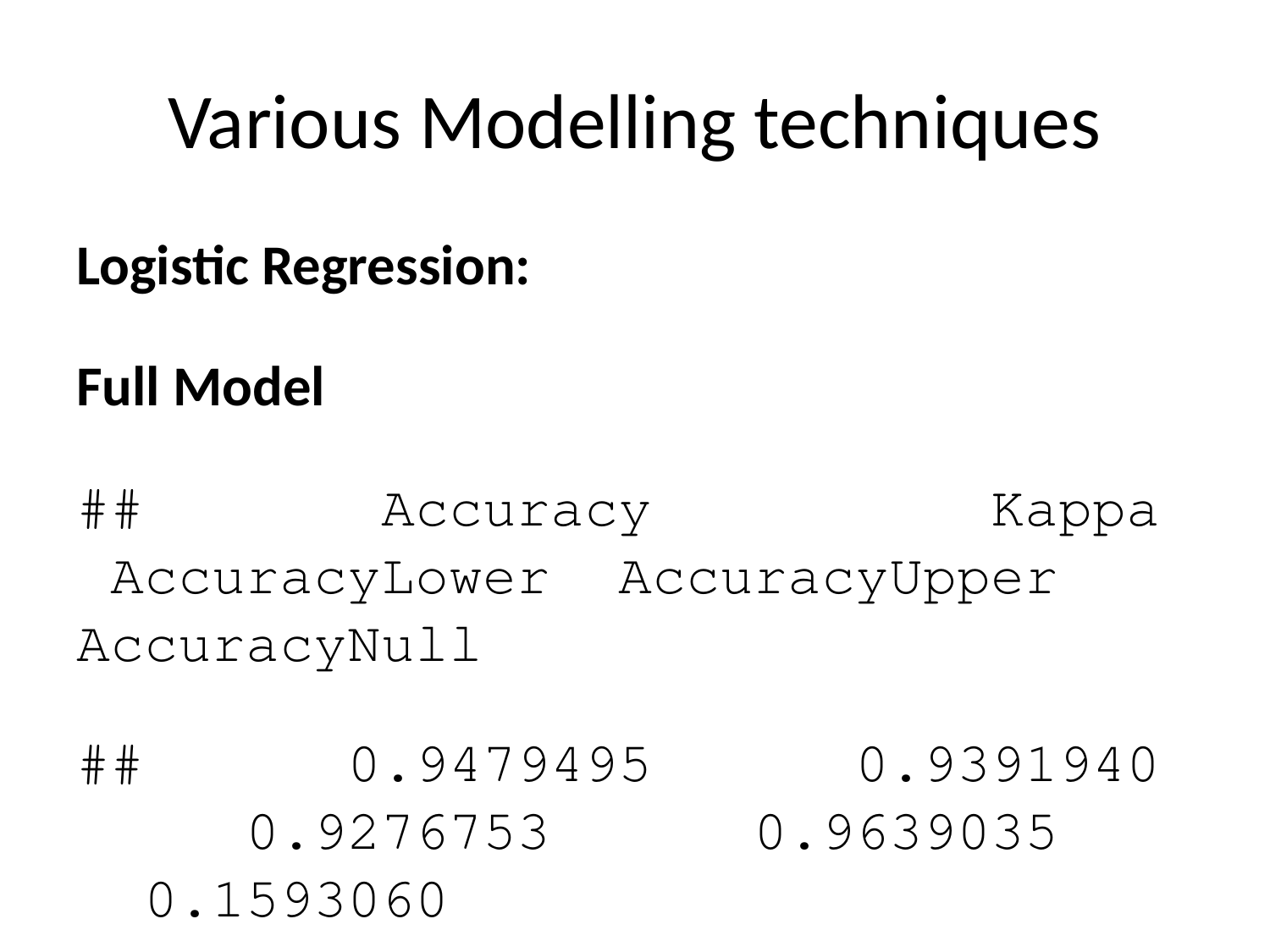

# Various Modelling techniques
Logistic Regression:
Full Model
##       Accuracy          Kappa  AccuracyLower  AccuracyUpper   AccuracyNull
##      0.9479495      0.9391940      0.9276753      0.9639035      0.1593060
## AccuracyPValue  McnemarPValue
##      0.0000000            NaN
##                            Sensitivity Specificity Pos Pred Value
## Class: Insufficient_Weight   1.0000000   0.9910555      0.9375000
## Class: Normal_Weight         0.9130435   0.9870849      0.9230769
## Class: Obesity_Type_I        0.9693878   0.9888060      0.9405941
## Class: Obesity_Type_II       0.9894737   0.9944341      0.9690722
## Class: Obesity_Type_III      1.0000000   1.0000000      1.0000000
## Class: Overweight_Level_I    0.8255814   0.9908759      0.9342105
## Class: Overweight_Level_II   0.9310345   0.9872029      0.9204545
##                            Neg Pred Value Precision    Recall        F1
## Class: Insufficient_Weight      1.0000000 0.9375000 1.0000000 0.9677419
## Class: Normal_Weight            0.9852670 0.9230769 0.9130435 0.9180328
## Class: Obesity_Type_I           0.9943715 0.9405941 0.9693878 0.9547739
## Class: Obesity_Type_II          0.9981378 0.9690722 0.9894737 0.9791667
## Class: Obesity_Type_III         1.0000000 1.0000000 1.0000000 1.0000000
## Class: Overweight_Level_I       0.9731183 0.9342105 0.8255814 0.8765432
## Class: Overweight_Level_II      0.9890110 0.9204545 0.9310345 0.9257143
##                            Prevalence Detection Rate Detection Prevalence
## Class: Insufficient_Weight  0.1182965      0.1182965            0.1261830
## Class: Normal_Weight        0.1451104      0.1324921            0.1435331
## Class: Obesity_Type_I       0.1545741      0.1498423            0.1593060
## Class: Obesity_Type_II      0.1498423      0.1482650            0.1529968
## Class: Obesity_Type_III     0.1593060      0.1593060            0.1593060
## Class: Overweight_Level_I   0.1356467      0.1119874            0.1198738
## Class: Overweight_Level_II  0.1372240      0.1277603            0.1388013
##                            Balanced Accuracy
## Class: Insufficient_Weight         0.9955277
## Class: Normal_Weight               0.9500642
## Class: Obesity_Type_I              0.9790969
## Class: Obesity_Type_II             0.9919539
## Class: Obesity_Type_III            1.0000000
## Class: Overweight_Level_I          0.9082287
## Class: Overweight_Level_II         0.9591187
Model with significant parameters
##       Accuracy          Kappa  AccuracyLower  AccuracyUpper   AccuracyNull
##      0.9511041      0.9428797      0.9313113      0.9665393      0.1593060
## AccuracyPValue  McnemarPValue
##      0.0000000            NaN
##                            Sensitivity Specificity Pos Pred Value
## Class: Insufficient_Weight   1.0000000   0.9928444      0.9493671
## Class: Normal_Weight         0.9021739   0.9926199      0.9540230
## Class: Obesity_Type_I        0.9693878   0.9869403      0.9313725
## Class: Obesity_Type_II       0.9894737   0.9944341      0.9690722
## Class: Obesity_Type_III      1.0000000   1.0000000      1.0000000
## Class: Overweight_Level_I    0.8720930   0.9872263      0.9146341
## Class: Overweight_Level_II   0.9195402   0.9890311      0.9302326
##                            Neg Pred Value Precision    Recall        F1
## Class: Insufficient_Weight      1.0000000 0.9493671 1.0000000 0.9740260
## Class: Normal_Weight            0.9835466 0.9540230 0.9021739 0.9273743
## Class: Obesity_Type_I           0.9943609 0.9313725 0.9693878 0.9500000
## Class: Obesity_Type_II          0.9981378 0.9690722 0.9894737 0.9791667
## Class: Obesity_Type_III         1.0000000 1.0000000 1.0000000 1.0000000
## Class: Overweight_Level_I       0.9800725 0.9146341 0.8720930 0.8928571
## Class: Overweight_Level_II      0.9872263 0.9302326 0.9195402 0.9248555
##                            Prevalence Detection Rate Detection Prevalence
## Class: Insufficient_Weight  0.1182965      0.1182965            0.1246057
## Class: Normal_Weight        0.1451104      0.1309148            0.1372240
## Class: Obesity_Type_I       0.1545741      0.1498423            0.1608833
## Class: Obesity_Type_II      0.1498423      0.1482650            0.1529968
## Class: Obesity_Type_III     0.1593060      0.1593060            0.1593060
## Class: Overweight_Level_I   0.1356467      0.1182965            0.1293375
## Class: Overweight_Level_II  0.1372240      0.1261830            0.1356467
##                            Balanced Accuracy
## Class: Insufficient_Weight         0.9964222
## Class: Normal_Weight               0.9473969
## Class: Obesity_Type_I              0.9781640
## Class: Obesity_Type_II             0.9919539
## Class: Obesity_Type_III            1.0000000
## Class: Overweight_Level_I          0.9296597
## Class: Overweight_Level_II         0.9542857
Model with significant parameters and bmi
##       Accuracy          Kappa  AccuracyLower  AccuracyUpper   AccuracyNull
##      0.9574132      0.9502520      0.9386410      0.9717506      0.1593060
## AccuracyPValue  McnemarPValue
##      0.0000000            NaN
##                            Sensitivity Specificity Pos Pred Value
## Class: Insufficient_Weight   1.0000000   0.9946333      0.9615385
## Class: Normal_Weight         0.9130435   0.9926199      0.9545455
## Class: Obesity_Type_I        0.9795918   0.9925373      0.9600000
## Class: Obesity_Type_II       0.9894737   0.9962894      0.9791667
## Class: Obesity_Type_III      1.0000000   1.0000000      1.0000000
## Class: Overweight_Level_I    0.8720930   0.9872263      0.9146341
## Class: Overweight_Level_II   0.9425287   0.9872029      0.9213483
##                            Neg Pred Value Precision    Recall        F1
## Class: Insufficient_Weight      1.0000000 0.9615385 1.0000000 0.9803922
## Class: Normal_Weight            0.9853480 0.9545455 0.9130435 0.9333333
## Class: Obesity_Type_I           0.9962547 0.9600000 0.9795918 0.9696970
## Class: Obesity_Type_II          0.9981413 0.9791667 0.9894737 0.9842932
## Class: Obesity_Type_III         1.0000000 1.0000000 1.0000000 1.0000000
## Class: Overweight_Level_I       0.9800725 0.9146341 0.8720930 0.8928571
## Class: Overweight_Level_II      0.9908257 0.9213483 0.9425287 0.9318182
##                            Prevalence Detection Rate Detection Prevalence
## Class: Insufficient_Weight  0.1182965      0.1182965            0.1230284
## Class: Normal_Weight        0.1451104      0.1324921            0.1388013
## Class: Obesity_Type_I       0.1545741      0.1514196            0.1577287
## Class: Obesity_Type_II      0.1498423      0.1482650            0.1514196
## Class: Obesity_Type_III     0.1593060      0.1593060            0.1593060
## Class: Overweight_Level_I   0.1356467      0.1182965            0.1293375
## Class: Overweight_Level_II  0.1372240      0.1293375            0.1403785
##                            Balanced Accuracy
## Class: Insufficient_Weight         0.9973166
## Class: Normal_Weight               0.9528317
## Class: Obesity_Type_I              0.9860646
## Class: Obesity_Type_II             0.9928816
## Class: Obesity_Type_III            1.0000000
## Class: Overweight_Level_I          0.9296597
## Class: Overweight_Level_II         0.9648658
K Nearest Neighbor
Full Model
##       Accuracy          Kappa  AccuracyLower  AccuracyUpper   AccuracyNull
##   8.359621e-01   8.085093e-01   8.047980e-01   8.639565e-01   1.593060e-01
## AccuracyPValue  McnemarPValue
##  7.579457e-310            NaN
##                            Sensitivity Specificity Pos Pred Value
## Class: Insufficient_Weight   0.9733333   0.9624329      0.7765957
## Class: Normal_Weight         0.4347826   0.9907749      0.8888889
## Class: Obesity_Type_I        0.9081633   0.9514925      0.7739130
## Class: Obesity_Type_II       0.9578947   0.9925788      0.9578947
## Class: Obesity_Type_III      0.9900990   0.9943715      0.9708738
## Class: Overweight_Level_I    0.8720930   0.9616788      0.7812500
## Class: Overweight_Level_II   0.7126437   0.9561243      0.7209302
##                            Neg Pred Value Precision    Recall        F1
## Class: Insufficient_Weight      0.9962963 0.7765957 0.9733333 0.8639053
## Class: Normal_Weight            0.9117148 0.8888889 0.4347826 0.5839416
## Class: Obesity_Type_I           0.9826590 0.7739130 0.9081633 0.8356808
## Class: Obesity_Type_II          0.9925788 0.9578947 0.9578947 0.9578947
## Class: Obesity_Type_III         0.9981168 0.9708738 0.9900990 0.9803922
## Class: Overweight_Level_I       0.9795539 0.7812500 0.8720930 0.8241758
## Class: Overweight_Level_II      0.9543796 0.7209302 0.7126437 0.7167630
##                            Prevalence Detection Rate Detection Prevalence
## Class: Insufficient_Weight  0.1182965     0.11514196           0.14826498
## Class: Normal_Weight        0.1451104     0.06309148           0.07097792
## Class: Obesity_Type_I       0.1545741     0.14037855           0.18138801
## Class: Obesity_Type_II      0.1498423     0.14353312           0.14984227
## Class: Obesity_Type_III     0.1593060     0.15772871           0.16246057
## Class: Overweight_Level_I   0.1356467     0.11829653           0.15141956
## Class: Overweight_Level_II  0.1372240     0.09779180           0.13564669
##                            Balanced Accuracy
## Class: Insufficient_Weight         0.9678831
## Class: Normal_Weight               0.7127788
## Class: Obesity_Type_I              0.9298279
## Class: Obesity_Type_II             0.9752368
## Class: Obesity_Type_III            0.9922352
## Class: Overweight_Level_I          0.9168859
## Class: Overweight_Level_II         0.8343840
Model with significant parameters
##       Accuracy          Kappa  AccuracyLower  AccuracyUpper   AccuracyNull
##   8.201893e-01   7.900339e-01   7.880385e-01   8.493228e-01   1.593060e-01
## AccuracyPValue  McnemarPValue
##  8.292349e-296            NaN
##                            Sensitivity Specificity Pos Pred Value
## Class: Insufficient_Weight   0.9333333   0.9660107      0.7865169
## Class: Normal_Weight         0.4456522   0.9870849      0.8541667
## Class: Obesity_Type_I        0.8775510   0.9421642      0.7350427
## Class: Obesity_Type_II       0.9473684   0.9851577      0.9183673
## Class: Obesity_Type_III      0.9801980   0.9943715      0.9705882
## Class: Overweight_Level_I    0.8953488   0.9580292      0.7700000
## Class: Overweight_Level_II   0.6551724   0.9579525      0.7125000
##                            Neg Pred Value Precision    Recall        F1
## Class: Insufficient_Weight      0.9908257 0.7865169 0.9333333 0.8536585
## Class: Normal_Weight            0.9129693 0.8541667 0.4456522 0.5857143
## Class: Obesity_Type_I           0.9767892 0.7350427 0.8775510 0.8000000
## Class: Obesity_Type_II          0.9906716 0.9183673 0.9473684 0.9326425
## Class: Obesity_Type_III         0.9962406 0.9705882 0.9801980 0.9753695
## Class: Overweight_Level_I       0.9831461 0.7700000 0.8953488 0.8279570
## Class: Overweight_Level_II      0.9458484 0.7125000 0.6551724 0.6826347
##                            Prevalence Detection Rate Detection Prevalence
## Class: Insufficient_Weight  0.1182965     0.11041009           0.14037855
## Class: Normal_Weight        0.1451104     0.06466877           0.07570978
## Class: Obesity_Type_I       0.1545741     0.13564669           0.18454259
## Class: Obesity_Type_II      0.1498423     0.14195584           0.15457413
## Class: Obesity_Type_III     0.1593060     0.15615142           0.16088328
## Class: Overweight_Level_I   0.1356467     0.12145110           0.15772871
## Class: Overweight_Level_II  0.1372240     0.08990536           0.12618297
##                            Balanced Accuracy
## Class: Insufficient_Weight         0.9496720
## Class: Normal_Weight               0.7163685
## Class: Obesity_Type_I              0.9098576
## Class: Obesity_Type_II             0.9662631
## Class: Obesity_Type_III            0.9872848
## Class: Overweight_Level_I          0.9266890
## Class: Overweight_Level_II         0.8065624
Model with significant parameters and bmi
##       Accuracy          Kappa  AccuracyLower  AccuracyUpper   AccuracyNull
##   8.170347e-01   7.863422e-01   7.846970e-01   8.463855e-01   1.593060e-01
## AccuracyPValue  McnemarPValue
##  4.676353e-293            NaN
##                            Sensitivity Specificity Pos Pred Value
## Class: Insufficient_Weight   0.9200000   0.9660107      0.7840909
## Class: Normal_Weight         0.4456522   0.9833948      0.8200000
## Class: Obesity_Type_I        0.8775510   0.9440299      0.7413793
## Class: Obesity_Type_II       0.9473684   0.9851577      0.9183673
## Class: Obesity_Type_III      0.9801980   0.9943715      0.9705882
## Class: Overweight_Level_I    0.8720930   0.9580292      0.7653061
## Class: Overweight_Level_II   0.6666667   0.9561243      0.7073171
##                            Neg Pred Value Precision    Recall        F1
## Class: Insufficient_Weight      0.9890110 0.7840909 0.9200000 0.8466258
## Class: Normal_Weight            0.9126712 0.8200000 0.4456522 0.5774648
## Class: Obesity_Type_I           0.9768340 0.7413793 0.8775510 0.8037383
## Class: Obesity_Type_II          0.9906716 0.9183673 0.9473684 0.9326425
## Class: Obesity_Type_III         0.9962406 0.9705882 0.9801980 0.9753695
## Class: Overweight_Level_I       0.9794776 0.7653061 0.8720930 0.8152174
## Class: Overweight_Level_II      0.9474638 0.7073171 0.6666667 0.6863905
##                            Prevalence Detection Rate Detection Prevalence
## Class: Insufficient_Weight  0.1182965     0.10883281           0.13880126
## Class: Normal_Weight        0.1451104     0.06466877           0.07886435
## Class: Obesity_Type_I       0.1545741     0.13564669           0.18296530
## Class: Obesity_Type_II      0.1498423     0.14195584           0.15457413
## Class: Obesity_Type_III     0.1593060     0.15615142           0.16088328
## Class: Overweight_Level_I   0.1356467     0.11829653           0.15457413
## Class: Overweight_Level_II  0.1372240     0.09148265           0.12933754
##                            Balanced Accuracy
## Class: Insufficient_Weight         0.9430054
## Class: Normal_Weight               0.7145235
## Class: Obesity_Type_I              0.9107904
## Class: Obesity_Type_II             0.9662631
## Class: Obesity_Type_III            0.9872848
## Class: Overweight_Level_I          0.9150611
## Class: Overweight_Level_II         0.8113955
Random Forest
Full Model
##       Accuracy          Kappa  AccuracyLower  AccuracyUpper   AccuracyNull
##      0.9574132      0.9502602      0.9386410      0.9717506      0.1593060
## AccuracyPValue  McnemarPValue
##      0.0000000            NaN
##                            Sensitivity Specificity Pos Pred Value
## Class: Insufficient_Weight   1.0000000   0.9892665      0.9259259
## Class: Normal_Weight         0.8913043   0.9870849      0.9213483
## Class: Obesity_Type_I        0.9693878   0.9925373      0.9595960
## Class: Obesity_Type_II       0.9789474   0.9981447      0.9893617
## Class: Obesity_Type_III      1.0000000   1.0000000      1.0000000
## Class: Overweight_Level_I    0.8953488   0.9927007      0.9506173
## Class: Overweight_Level_II   0.9655172   0.9908592      0.9438202
##                            Neg Pred Value Precision    Recall        F1
## Class: Insufficient_Weight      1.0000000 0.9259259 1.0000000 0.9615385
## Class: Normal_Weight            0.9816514 0.9213483 0.8913043 0.9060773
## Class: Obesity_Type_I           0.9943925 0.9595960 0.9693878 0.9644670
## Class: Obesity_Type_II          0.9962963 0.9893617 0.9789474 0.9841270
## Class: Obesity_Type_III         1.0000000 1.0000000 1.0000000 1.0000000
## Class: Overweight_Level_I       0.9837251 0.9506173 0.8953488 0.9221557
## Class: Overweight_Level_II      0.9944954 0.9438202 0.9655172 0.9545455
##                            Prevalence Detection Rate Detection Prevalence
## Class: Insufficient_Weight  0.1182965      0.1182965            0.1277603
## Class: Normal_Weight        0.1451104      0.1293375            0.1403785
## Class: Obesity_Type_I       0.1545741      0.1498423            0.1561514
## Class: Obesity_Type_II      0.1498423      0.1466877            0.1482650
## Class: Obesity_Type_III     0.1593060      0.1593060            0.1593060
## Class: Overweight_Level_I   0.1356467      0.1214511            0.1277603
## Class: Overweight_Level_II  0.1372240      0.1324921            0.1403785
##                            Balanced Accuracy
## Class: Insufficient_Weight         0.9946333
## Class: Normal_Weight               0.9391946
## Class: Obesity_Type_I              0.9809625
## Class: Obesity_Type_II             0.9885460
## Class: Obesity_Type_III            1.0000000
## Class: Overweight_Level_I          0.9440248
## Class: Overweight_Level_II         0.9781882
Model with Significant parameters
##       Accuracy          Kappa  AccuracyLower  AccuracyUpper   AccuracyNull
##      0.9542587      0.9465641      0.9349660      0.9691556      0.1593060
## AccuracyPValue  McnemarPValue
##      0.0000000            NaN
##                            Sensitivity Specificity Pos Pred Value
## Class: Insufficient_Weight   0.9733333   0.9874776      0.9125000
## Class: Normal_Weight         0.9130435   0.9889299      0.9333333
## Class: Obesity_Type_I        0.9897959   0.9869403      0.9326923
## Class: Obesity_Type_II       0.9789474   0.9981447      0.9893617
## Class: Obesity_Type_III      1.0000000   1.0000000      1.0000000
## Class: Overweight_Level_I    0.8837209   0.9963504      0.9743590
## Class: Overweight_Level_II   0.9310345   0.9890311      0.9310345
##                            Neg Pred Value Precision    Recall        F1
## Class: Insufficient_Weight      0.9963899 0.9125000 0.9733333 0.9419355
## Class: Normal_Weight            0.9852941 0.9333333 0.9130435 0.9230769
## Class: Obesity_Type_I           0.9981132 0.9326923 0.9897959 0.9603960
## Class: Obesity_Type_II          0.9962963 0.9893617 0.9789474 0.9841270
## Class: Obesity_Type_III         1.0000000 1.0000000 1.0000000 1.0000000
## Class: Overweight_Level_I       0.9820144 0.9743590 0.8837209 0.9268293
## Class: Overweight_Level_II      0.9890311 0.9310345 0.9310345 0.9310345
##                            Prevalence Detection Rate Detection Prevalence
## Class: Insufficient_Weight  0.1182965      0.1151420            0.1261830
## Class: Normal_Weight        0.1451104      0.1324921            0.1419558
## Class: Obesity_Type_I       0.1545741      0.1529968            0.1640379
## Class: Obesity_Type_II      0.1498423      0.1466877            0.1482650
## Class: Obesity_Type_III     0.1593060      0.1593060            0.1593060
## Class: Overweight_Level_I   0.1356467      0.1198738            0.1230284
## Class: Overweight_Level_II  0.1372240      0.1277603            0.1372240
##                            Balanced Accuracy
## Class: Insufficient_Weight         0.9804055
## Class: Normal_Weight               0.9509867
## Class: Obesity_Type_I              0.9883681
## Class: Obesity_Type_II             0.9885460
## Class: Obesity_Type_III            1.0000000
## Class: Overweight_Level_I          0.9400356
## Class: Overweight_Level_II         0.9600328
Model with Significant parameters and bmi
##       Accuracy          Kappa  AccuracyLower  AccuracyUpper   AccuracyNull
##      0.9700315      0.9649810      0.9535950      0.9818626      0.1593060
## AccuracyPValue  McnemarPValue
##      0.0000000            NaN
##                            Sensitivity Specificity Pos Pred Value
## Class: Insufficient_Weight   0.9733333   1.0000000      1.0000000
## Class: Normal_Weight         1.0000000   0.9944649      0.9684211
## Class: Obesity_Type_I        0.9795918   0.9906716      0.9504950
## Class: Obesity_Type_II       0.9684211   0.9962894      0.9787234
## Class: Obesity_Type_III      1.0000000   0.9981238      0.9901961
## Class: Overweight_Level_I    0.8953488   1.0000000      1.0000000
## Class: Overweight_Level_II   0.9655172   0.9853748      0.9130435
##                            Neg Pred Value Precision    Recall        F1
## Class: Insufficient_Weight      0.9964349 1.0000000 0.9733333 0.9864865
## Class: Normal_Weight            1.0000000 0.9684211 1.0000000 0.9839572
## Class: Obesity_Type_I           0.9962477 0.9504950 0.9795918 0.9648241
## Class: Obesity_Type_II          0.9944444 0.9787234 0.9684211 0.9735450
## Class: Obesity_Type_III         1.0000000 0.9901961 1.0000000 0.9950739
## Class: Overweight_Level_I       0.9838420 1.0000000 0.8953488 0.9447853
## Class: Overweight_Level_II      0.9944649 0.9130435 0.9655172 0.9385475
##                            Prevalence Detection Rate Detection Prevalence
## Class: Insufficient_Weight  0.1182965      0.1151420            0.1151420
## Class: Normal_Weight        0.1451104      0.1451104            0.1498423
## Class: Obesity_Type_I       0.1545741      0.1514196            0.1593060
## Class: Obesity_Type_II      0.1498423      0.1451104            0.1482650
## Class: Obesity_Type_III     0.1593060      0.1593060            0.1608833
## Class: Overweight_Level_I   0.1356467      0.1214511            0.1214511
## Class: Overweight_Level_II  0.1372240      0.1324921            0.1451104
##                            Balanced Accuracy
## Class: Insufficient_Weight         0.9866667
## Class: Normal_Weight               0.9972325
## Class: Obesity_Type_I              0.9851317
## Class: Obesity_Type_II             0.9823552
## Class: Obesity_Type_III            0.9990619
## Class: Overweight_Level_I          0.9476744
## Class: Overweight_Level_II         0.9754460
Decision Tree
Full Model
##       Accuracy          Kappa  AccuracyLower  AccuracyUpper   AccuracyNull
##   5.962145e-01   5.280447e-01   5.568580e-01   6.346708e-01   1.593060e-01
## AccuracyPValue  McnemarPValue
##  2.771038e-137            NaN
##                            Sensitivity Specificity Pos Pred Value
## Class: Insufficient_Weight   0.9733333   0.9194991      0.6186441
## Class: Normal_Weight         0.0000000   1.0000000            NaN
## Class: Obesity_Type_I        0.6122449   0.7779851      0.3351955
## Class: Obesity_Type_II       0.9894737   0.9332096      0.7230769
## Class: Obesity_Type_III      1.0000000   1.0000000      1.0000000
## Class: Overweight_Level_I    0.5813953   0.8978102      0.4716981
## Class: Overweight_Level_II   0.0000000   1.0000000            NaN
##                            Neg Pred Value Precision    Recall        F1
## Class: Insufficient_Weight      0.9961240 0.6186441 0.9733333 0.7564767
## Class: Normal_Weight            0.8548896        NA 0.0000000        NA
## Class: Obesity_Type_I           0.9164835 0.3351955 0.6122449 0.4332130
## Class: Obesity_Type_II          0.9980159 0.7230769 0.9894737 0.8355556
## Class: Obesity_Type_III         1.0000000 1.0000000 1.0000000 1.0000000
## Class: Overweight_Level_I       0.9318182 0.4716981 0.5813953 0.5208333
## Class: Overweight_Level_II      0.8627760        NA 0.0000000        NA
##                            Prevalence Detection Rate Detection Prevalence
## Class: Insufficient_Weight  0.1182965     0.11514196            0.1861199
## Class: Normal_Weight        0.1451104     0.00000000            0.0000000
## Class: Obesity_Type_I       0.1545741     0.09463722            0.2823344
## Class: Obesity_Type_II      0.1498423     0.14826498            0.2050473
## Class: Obesity_Type_III     0.1593060     0.15930599            0.1593060
## Class: Overweight_Level_I   0.1356467     0.07886435            0.1671924
## Class: Overweight_Level_II  0.1372240     0.00000000            0.0000000
##                            Balanced Accuracy
## Class: Insufficient_Weight         0.9464162
## Class: Normal_Weight               0.5000000
## Class: Obesity_Type_I              0.6951150
## Class: Obesity_Type_II             0.9613417
## Class: Obesity_Type_III            1.0000000
## Class: Overweight_Level_I          0.7396028
## Class: Overweight_Level_II         0.5000000
Model with significant parameters
##       Accuracy          Kappa  AccuracyLower  AccuracyUpper   AccuracyNull
##   5.962145e-01   5.280447e-01   5.568580e-01   6.346708e-01   1.593060e-01
## AccuracyPValue  McnemarPValue
##  2.771038e-137            NaN
##                            Sensitivity Specificity Pos Pred Value
## Class: Insufficient_Weight   0.9733333   0.9194991      0.6186441
## Class: Normal_Weight         0.0000000   1.0000000            NaN
## Class: Obesity_Type_I        0.6122449   0.7779851      0.3351955
## Class: Obesity_Type_II       0.9894737   0.9332096      0.7230769
## Class: Obesity_Type_III      1.0000000   1.0000000      1.0000000
## Class: Overweight_Level_I    0.5813953   0.8978102      0.4716981
## Class: Overweight_Level_II   0.0000000   1.0000000            NaN
##                            Neg Pred Value Precision    Recall        F1
## Class: Insufficient_Weight      0.9961240 0.6186441 0.9733333 0.7564767
## Class: Normal_Weight            0.8548896        NA 0.0000000        NA
## Class: Obesity_Type_I           0.9164835 0.3351955 0.6122449 0.4332130
## Class: Obesity_Type_II          0.9980159 0.7230769 0.9894737 0.8355556
## Class: Obesity_Type_III         1.0000000 1.0000000 1.0000000 1.0000000
## Class: Overweight_Level_I       0.9318182 0.4716981 0.5813953 0.5208333
## Class: Overweight_Level_II      0.8627760        NA 0.0000000        NA
##                            Prevalence Detection Rate Detection Prevalence
## Class: Insufficient_Weight  0.1182965     0.11514196            0.1861199
## Class: Normal_Weight        0.1451104     0.00000000            0.0000000
## Class: Obesity_Type_I       0.1545741     0.09463722            0.2823344
## Class: Obesity_Type_II      0.1498423     0.14826498            0.2050473
## Class: Obesity_Type_III     0.1593060     0.15930599            0.1593060
## Class: Overweight_Level_I   0.1356467     0.07886435            0.1671924
## Class: Overweight_Level_II  0.1372240     0.00000000            0.0000000
##                            Balanced Accuracy
## Class: Insufficient_Weight         0.9464162
## Class: Normal_Weight               0.5000000
## Class: Obesity_Type_I              0.6951150
## Class: Obesity_Type_II             0.9613417
## Class: Obesity_Type_III            1.0000000
## Class: Overweight_Level_I          0.7396028
## Class: Overweight_Level_II         0.5000000
Model with significant parameters and bmi
##       Accuracy          Kappa  AccuracyLower  AccuracyUpper   AccuracyNull
##   5.615142e-01   4.877974e-01   5.218901e-01   6.005629e-01   1.593060e-01
## AccuracyPValue  McnemarPValue
##  2.405509e-118            NaN
##                            Sensitivity Specificity Pos Pred Value
## Class: Insufficient_Weight   0.9733333   0.9982111      0.9864865
## Class: Normal_Weight         0.0000000   1.0000000            NaN
## Class: Obesity_Type_I        0.9795918   0.9832090      0.9142857
## Class: Obesity_Type_II       0.0000000   1.0000000            NaN
## Class: Obesity_Type_III      1.0000000   0.8292683      0.5260417
## Class: Overweight_Level_I    1.0000000   0.6770073      0.3269962
## Class: Overweight_Level_II   0.0000000   1.0000000            NaN
##                            Neg Pred Value Precision    Recall        F1
## Class: Insufficient_Weight      0.9964286 0.9864865 0.9733333 0.9798658
## Class: Normal_Weight            0.8548896        NA 0.0000000        NA
## Class: Obesity_Type_I           0.9962193 0.9142857 0.9795918 0.9458128
## Class: Obesity_Type_II          0.8501577        NA 0.0000000        NA
## Class: Obesity_Type_III         1.0000000 0.5260417 1.0000000 0.6894198
## Class: Overweight_Level_I       1.0000000 0.3269962 1.0000000 0.4928367
## Class: Overweight_Level_II      0.8627760        NA 0.0000000        NA
##                            Prevalence Detection Rate Detection Prevalence
## Class: Insufficient_Weight  0.1182965      0.1151420            0.1167192
## Class: Normal_Weight        0.1451104      0.0000000            0.0000000
## Class: Obesity_Type_I       0.1545741      0.1514196            0.1656151
## Class: Obesity_Type_II      0.1498423      0.0000000            0.0000000
## Class: Obesity_Type_III     0.1593060      0.1593060            0.3028391
## Class: Overweight_Level_I   0.1356467      0.1356467            0.4148265
## Class: Overweight_Level_II  0.1372240      0.0000000            0.0000000
##                            Balanced Accuracy
## Class: Insufficient_Weight         0.9857722
## Class: Normal_Weight               0.5000000
## Class: Obesity_Type_I              0.9814004
## Class: Obesity_Type_II             0.5000000
## Class: Obesity_Type_III            0.9146341
## Class: Overweight_Level_I          0.8385036
## Class: Overweight_Level_II         0.5000000
Linear Discriminant Analysis:
Full model
##       Accuracy          Kappa  AccuracyLower  AccuracyUpper   AccuracyNull
##      0.8943218      0.8765623      0.8677392      0.9171583      0.1593060
## AccuracyPValue  McnemarPValue
##      0.0000000            NaN
##                            Sensitivity Specificity Pos Pred Value
## Class: Insufficient_Weight   0.9466667   0.9838998      0.8875000
## Class: Normal_Weight         0.7500000   0.9760148      0.8414634
## Class: Obesity_Type_I        0.9387755   0.9850746      0.9200000
## Class: Obesity_Type_II       0.9894737   0.9907236      0.9494949
## Class: Obesity_Type_III      1.0000000   1.0000000      1.0000000
## Class: Overweight_Level_I    0.7790698   0.9708029      0.8072289
## Class: Overweight_Level_II   0.8390805   0.9707495      0.8202247
##                            Neg Pred Value Precision    Recall        F1
## Class: Insufficient_Weight      0.9927798 0.8875000 0.9466667 0.9161290
## Class: Normal_Weight            0.9583333 0.8414634 0.7500000 0.7931034
## Class: Obesity_Type_I           0.9887640 0.9200000 0.9387755 0.9292929
## Class: Obesity_Type_II          0.9981308 0.9494949 0.9894737 0.9690722
## Class: Obesity_Type_III         1.0000000 1.0000000 1.0000000 1.0000000
## Class: Overweight_Level_I       0.9655172 0.8072289 0.7790698 0.7928994
## Class: Overweight_Level_II      0.9743119 0.8202247 0.8390805 0.8295455
##                            Prevalence Detection Rate Detection Prevalence
## Class: Insufficient_Weight  0.1182965      0.1119874            0.1261830
## Class: Normal_Weight        0.1451104      0.1088328            0.1293375
## Class: Obesity_Type_I       0.1545741      0.1451104            0.1577287
## Class: Obesity_Type_II      0.1498423      0.1482650            0.1561514
## Class: Obesity_Type_III     0.1593060      0.1593060            0.1593060
## Class: Overweight_Level_I   0.1356467      0.1056782            0.1309148
## Class: Overweight_Level_II  0.1372240      0.1151420            0.1403785
##                            Balanced Accuracy
## Class: Insufficient_Weight         0.9652832
## Class: Normal_Weight               0.8630074
## Class: Obesity_Type_I              0.9619251
## Class: Obesity_Type_II             0.9900986
## Class: Obesity_Type_III            1.0000000
## Class: Overweight_Level_I          0.8749363
## Class: Overweight_Level_II         0.9049150
Model with significant parameters
##       Accuracy          Kappa  AccuracyLower  AccuracyUpper   AccuracyNull
##      0.8927445      0.8747239      0.8660142      0.9157448      0.1593060
## AccuracyPValue  McnemarPValue
##      0.0000000            NaN
##                            Sensitivity Specificity Pos Pred Value
## Class: Insufficient_Weight   0.9733333   0.9892665      0.9240506
## Class: Normal_Weight         0.7934783   0.9815498      0.8795181
## Class: Obesity_Type_I        0.9489796   0.9888060      0.9393939
## Class: Obesity_Type_II       0.9894737   0.9851577      0.9215686
## Class: Obesity_Type_III      0.9702970   1.0000000      1.0000000
## Class: Overweight_Level_I    0.7209302   0.9635036      0.7560976
## Class: Overweight_Level_II   0.8390805   0.9670932      0.8021978
##                            Neg Pred Value Precision    Recall        F1
## Class: Insufficient_Weight      0.9963964 0.9240506 0.9733333 0.9480519
## Class: Normal_Weight            0.9655172 0.8795181 0.7934783 0.8342857
## Class: Obesity_Type_I           0.9906542 0.9393939 0.9489796 0.9441624
## Class: Obesity_Type_II          0.9981203 0.9215686 0.9894737 0.9543147
## Class: Obesity_Type_III         0.9944030 1.0000000 0.9702970 0.9849246
## Class: Overweight_Level_I       0.9565217 0.7560976 0.7209302 0.7380952
## Class: Overweight_Level_II      0.9742173 0.8021978 0.8390805 0.8202247
##                            Prevalence Detection Rate Detection Prevalence
## Class: Insufficient_Weight  0.1182965      0.1151420            0.1246057
## Class: Normal_Weight        0.1451104      0.1151420            0.1309148
## Class: Obesity_Type_I       0.1545741      0.1466877            0.1561514
## Class: Obesity_Type_II      0.1498423      0.1482650            0.1608833
## Class: Obesity_Type_III     0.1593060      0.1545741            0.1545741
## Class: Overweight_Level_I   0.1356467      0.0977918            0.1293375
## Class: Overweight_Level_II  0.1372240      0.1151420            0.1435331
##                            Balanced Accuracy
## Class: Insufficient_Weight         0.9812999
## Class: Normal_Weight               0.8875140
## Class: Obesity_Type_I              0.9688928
## Class: Obesity_Type_II             0.9873157
## Class: Obesity_Type_III            0.9851485
## Class: Overweight_Level_I          0.8422169
## Class: Overweight_Level_II         0.9030868
Model with significant parameters and bmi
##       Accuracy          Kappa  AccuracyLower  AccuracyUpper   AccuracyNull
##      0.9069401      0.8913441      0.8816017      0.9284036      0.1593060
## AccuracyPValue  McnemarPValue
##      0.0000000            NaN
##                            Sensitivity Specificity Pos Pred Value
## Class: Insufficient_Weight   1.0000000   0.9821109      0.8823529
## Class: Normal_Weight         0.7608696   0.9907749      0.9333333
## Class: Obesity_Type_I        0.9489796   0.9869403      0.9300000
## Class: Obesity_Type_II       0.9684211   0.9833024      0.9108911
## Class: Obesity_Type_III      0.9603960   1.0000000      1.0000000
## Class: Overweight_Level_I    0.8023256   0.9726277      0.8214286
## Class: Overweight_Level_II   0.9080460   0.9762340      0.8586957
##                            Neg Pred Value Precision    Recall        F1
## Class: Insufficient_Weight      1.0000000 0.8823529 1.0000000 0.9375000
## Class: Normal_Weight            0.9606440 0.9333333 0.7608696 0.8383234
## Class: Obesity_Type_I           0.9906367 0.9300000 0.9489796 0.9393939
## Class: Obesity_Type_II          0.9943715 0.9108911 0.9684211 0.9387755
## Class: Obesity_Type_III         0.9925512 1.0000000 0.9603960 0.9797980
## Class: Overweight_Level_I       0.9690909 0.8214286 0.8023256 0.8117647
## Class: Overweight_Level_II      0.9852399 0.8586957 0.9080460 0.8826816
##                            Prevalence Detection Rate Detection Prevalence
## Class: Insufficient_Weight  0.1182965      0.1182965            0.1340694
## Class: Normal_Weight        0.1451104      0.1104101            0.1182965
## Class: Obesity_Type_I       0.1545741      0.1466877            0.1577287
## Class: Obesity_Type_II      0.1498423      0.1451104            0.1593060
## Class: Obesity_Type_III     0.1593060      0.1529968            0.1529968
## Class: Overweight_Level_I   0.1356467      0.1088328            0.1324921
## Class: Overweight_Level_II  0.1372240      0.1246057            0.1451104
##                            Balanced Accuracy
## Class: Insufficient_Weight         0.9910555
## Class: Normal_Weight               0.8758222
## Class: Obesity_Type_I              0.9679599
## Class: Obesity_Type_II             0.9758617
## Class: Obesity_Type_III            0.9801980
## Class: Overweight_Level_I          0.8874767
## Class: Overweight_Level_II         0.9421400
Support Vector Machines
Full Model
##       Accuracy          Kappa  AccuracyLower  AccuracyUpper   AccuracyNull
##   7.192429e-01   6.712040e-01   6.825090e-01   7.539206e-01   1.593060e-01
## AccuracyPValue  McnemarPValue
##  7.007688e-216            NaN
##                            Sensitivity Specificity Pos Pred Value
## Class: Insufficient_Weight   0.8933333   0.9803220      0.8589744
## Class: Normal_Weight         0.8478261   0.8856089      0.5571429
## Class: Obesity_Type_I        0.8265306   0.8861940      0.5704225
## Class: Obesity_Type_II       0.9473684   0.9777365      0.8823529
## Class: Obesity_Type_III      1.0000000   0.9981238      0.9901961
## Class: Overweight_Level_I    0.0000000   1.0000000            NaN
## Class: Overweight_Level_II   0.4482759   0.9433272      0.5571429
##                            Neg Pred Value Precision    Recall        F1
## Class: Insufficient_Weight      0.9856115 0.8589744 0.8933333 0.8758170
## Class: Normal_Weight            0.9716599 0.5571429 0.8478261 0.6724138
## Class: Obesity_Type_I           0.9654472 0.5704225 0.8265306 0.6750000
## Class: Obesity_Type_II          0.9906015 0.8823529 0.9473684 0.9137056
## Class: Obesity_Type_III         1.0000000 0.9901961 1.0000000 0.9950739
## Class: Overweight_Level_I       0.8643533        NA 0.0000000        NA
## Class: Overweight_Level_II      0.9148936 0.5571429 0.4482759 0.4968153
##                            Prevalence Detection Rate Detection Prevalence
## Class: Insufficient_Weight  0.1182965      0.1056782            0.1230284
## Class: Normal_Weight        0.1451104      0.1230284            0.2208202
## Class: Obesity_Type_I       0.1545741      0.1277603            0.2239748
## Class: Obesity_Type_II      0.1498423      0.1419558            0.1608833
## Class: Obesity_Type_III     0.1593060      0.1593060            0.1608833
## Class: Overweight_Level_I   0.1356467      0.0000000            0.0000000
## Class: Overweight_Level_II  0.1372240      0.0615142            0.1104101
##                            Balanced Accuracy
## Class: Insufficient_Weight         0.9368277
## Class: Normal_Weight               0.8667175
## Class: Obesity_Type_I              0.8563623
## Class: Obesity_Type_II             0.9625525
## Class: Obesity_Type_III            0.9990619
## Class: Overweight_Level_I          0.5000000
## Class: Overweight_Level_II         0.6958016
Model with Significant Parameters
##       Accuracy          Kappa  AccuracyLower  AccuracyUpper   AccuracyNull
##   8.233438e-01   7.936066e-01   7.913833e-01   8.522567e-01   1.593060e-01
## AccuracyPValue  McnemarPValue
##  1.409098e-298            NaN
##                            Sensitivity Specificity Pos Pred Value
## Class: Insufficient_Weight   0.8666667   0.9838998      0.8783784
## Class: Normal_Weight         0.7065217   0.9391144      0.6632653
## Class: Obesity_Type_I        0.8469388   0.9757463      0.8645833
## Class: Obesity_Type_II       0.9473684   0.9851577      0.9183673
## Class: Obesity_Type_III      1.0000000   1.0000000      1.0000000
## Class: Overweight_Level_I    0.7325581   0.9324818      0.6300000
## Class: Overweight_Level_II   0.6321839   0.9780622      0.8208955
##                            Neg Pred Value Precision    Recall        F1
## Class: Insufficient_Weight      0.9821429 0.8783784 0.8666667 0.8724832
## Class: Normal_Weight            0.9496269 0.6632653 0.7065217 0.6842105
## Class: Obesity_Type_I           0.9721190 0.8645833 0.8469388 0.8556701
## Class: Obesity_Type_II          0.9906716 0.9183673 0.9473684 0.9326425
## Class: Obesity_Type_III         1.0000000 1.0000000 1.0000000 1.0000000
## Class: Overweight_Level_I       0.9569288 0.6300000 0.7325581 0.6774194
## Class: Overweight_Level_II      0.9435626 0.8208955 0.6321839 0.7142857
##                            Prevalence Detection Rate Detection Prevalence
## Class: Insufficient_Weight  0.1182965     0.10252366            0.1167192
## Class: Normal_Weight        0.1451104     0.10252366            0.1545741
## Class: Obesity_Type_I       0.1545741     0.13091483            0.1514196
## Class: Obesity_Type_II      0.1498423     0.14195584            0.1545741
## Class: Obesity_Type_III     0.1593060     0.15930599            0.1593060
## Class: Overweight_Level_I   0.1356467     0.09936909            0.1577287
## Class: Overweight_Level_II  0.1372240     0.08675079            0.1056782
##                            Balanced Accuracy
## Class: Insufficient_Weight         0.9252832
## Class: Normal_Weight               0.8228181
## Class: Obesity_Type_I              0.9113425
## Class: Obesity_Type_II             0.9662631
## Class: Obesity_Type_III            1.0000000
## Class: Overweight_Level_I          0.8325199
## Class: Overweight_Level_II         0.8051230
Model with significant parameters and bmi
##       Accuracy          Kappa  AccuracyLower  AccuracyUpper   AccuracyNull
##   8.233438e-01   7.935850e-01   7.913833e-01   8.522567e-01   1.593060e-01
## AccuracyPValue  McnemarPValue
##  1.409098e-298            NaN
##                            Sensitivity Specificity Pos Pred Value
## Class: Insufficient_Weight   0.8666667   0.9838998      0.8783784
## Class: Normal_Weight         0.7500000   0.9372694      0.6699029
## Class: Obesity_Type_I        0.8673469   0.9720149      0.8500000
## Class: Obesity_Type_II       0.9157895   0.9888683      0.9354839
## Class: Obesity_Type_III      1.0000000   1.0000000      1.0000000
## Class: Overweight_Level_I    0.6976744   0.9397810      0.6451613
## Class: Overweight_Level_II   0.6321839   0.9725777      0.7857143
##                            Neg Pred Value Precision    Recall        F1
## Class: Insufficient_Weight      0.9821429 0.8783784 0.8666667 0.8724832
## Class: Normal_Weight            0.9566855 0.6699029 0.7500000 0.7076923
## Class: Obesity_Type_I           0.9756554 0.8500000 0.8673469 0.8585859
## Class: Obesity_Type_II          0.9852126 0.9354839 0.9157895 0.9255319
## Class: Obesity_Type_III         1.0000000 1.0000000 1.0000000 1.0000000
## Class: Overweight_Level_I       0.9519409 0.6451613 0.6976744 0.6703911
## Class: Overweight_Level_II      0.9432624 0.7857143 0.6321839 0.7006369
##                            Prevalence Detection Rate Detection Prevalence
## Class: Insufficient_Weight  0.1182965     0.10252366            0.1167192
## Class: Normal_Weight        0.1451104     0.10883281            0.1624606
## Class: Obesity_Type_I       0.1545741     0.13406940            0.1577287
## Class: Obesity_Type_II      0.1498423     0.13722397            0.1466877
## Class: Obesity_Type_III     0.1593060     0.15930599            0.1593060
## Class: Overweight_Level_I   0.1356467     0.09463722            0.1466877
## Class: Overweight_Level_II  0.1372240     0.08675079            0.1104101
##                            Balanced Accuracy
## Class: Insufficient_Weight         0.9252832
## Class: Normal_Weight               0.8436347
## Class: Obesity_Type_I              0.9196809
## Class: Obesity_Type_II             0.9523289
## Class: Obesity_Type_III            1.0000000
## Class: Overweight_Level_I          0.8187277
## Class: Overweight_Level_II         0.8023808
Gradient Boosting Method
Full Model
##       Accuracy          Kappa  AccuracyLower  AccuracyUpper   AccuracyNull
##      0.9558360      0.9484082      0.9368008      0.9704559      0.1593060
## AccuracyPValue  McnemarPValue
##      0.0000000            NaN
##                            Sensitivity Specificity Pos Pred Value
## Class: Insufficient_Weight   1.0000000   0.9928444      0.9493671
## Class: Normal_Weight         0.8913043   0.9870849      0.9213483
## Class: Obesity_Type_I        0.9897959   0.9906716      0.9509804
## Class: Obesity_Type_II       0.9894737   0.9981447      0.9894737
## Class: Obesity_Type_III      1.0000000   1.0000000      1.0000000
## Class: Overweight_Level_I    0.8720930   0.9890511      0.9259259
## Class: Overweight_Level_II   0.9425287   0.9908592      0.9425287
##                            Neg Pred Value Precision    Recall        F1
## Class: Insufficient_Weight      1.0000000 0.9493671 1.0000000 0.9740260
## Class: Normal_Weight            0.9816514 0.9213483 0.8913043 0.9060773
## Class: Obesity_Type_I           0.9981203 0.9509804 0.9897959 0.9700000
## Class: Obesity_Type_II          0.9981447 0.9894737 0.9894737 0.9894737
## Class: Obesity_Type_III         1.0000000 1.0000000 1.0000000 1.0000000
## Class: Overweight_Level_I       0.9801085 0.9259259 0.8720930 0.8982036
## Class: Overweight_Level_II      0.9908592 0.9425287 0.9425287 0.9425287
##                            Prevalence Detection Rate Detection Prevalence
## Class: Insufficient_Weight  0.1182965      0.1182965            0.1246057
## Class: Normal_Weight        0.1451104      0.1293375            0.1403785
## Class: Obesity_Type_I       0.1545741      0.1529968            0.1608833
## Class: Obesity_Type_II      0.1498423      0.1482650            0.1498423
## Class: Obesity_Type_III     0.1593060      0.1593060            0.1593060
## Class: Overweight_Level_I   0.1356467      0.1182965            0.1277603
## Class: Overweight_Level_II  0.1372240      0.1293375            0.1372240
##                            Balanced Accuracy
## Class: Insufficient_Weight         0.9964222
## Class: Normal_Weight               0.9391946
## Class: Obesity_Type_I              0.9902338
## Class: Obesity_Type_II             0.9938092
## Class: Obesity_Type_III            1.0000000
## Class: Overweight_Level_I          0.9305721
## Class: Overweight_Level_II         0.9666940
Model with significant parameters
##       Accuracy          Kappa  AccuracyLower  AccuracyUpper   AccuracyNull
##      0.9526814      0.9447275      0.9331362      0.9678500      0.1593060
## AccuracyPValue  McnemarPValue
##      0.0000000            NaN
##                            Sensitivity Specificity Pos Pred Value
## Class: Insufficient_Weight   1.0000000   0.9910555      0.9375000
## Class: Normal_Weight         0.8804348   0.9852399      0.9101124
## Class: Obesity_Type_I        0.9897959   0.9925373      0.9603960
## Class: Obesity_Type_II       0.9894737   0.9981447      0.9894737
## Class: Obesity_Type_III      1.0000000   1.0000000      1.0000000
## Class: Overweight_Level_I    0.8837209   0.9835766      0.8941176
## Class: Overweight_Level_II   0.9195402   0.9945155      0.9638554
##                            Neg Pred Value Precision    Recall        F1
## Class: Insufficient_Weight      1.0000000 0.9375000 1.0000000 0.9677419
## Class: Normal_Weight            0.9798165 0.9101124 0.8804348 0.8950276
## Class: Obesity_Type_I           0.9981238 0.9603960 0.9897959 0.9748744
## Class: Obesity_Type_II          0.9981447 0.9894737 0.9894737 0.9894737
## Class: Obesity_Type_III         1.0000000 1.0000000 1.0000000 1.0000000
## Class: Overweight_Level_I       0.9817851 0.8941176 0.8837209 0.8888889
## Class: Overweight_Level_II      0.9872958 0.9638554 0.9195402 0.9411765
##                            Prevalence Detection Rate Detection Prevalence
## Class: Insufficient_Weight  0.1182965      0.1182965            0.1261830
## Class: Normal_Weight        0.1451104      0.1277603            0.1403785
## Class: Obesity_Type_I       0.1545741      0.1529968            0.1593060
## Class: Obesity_Type_II      0.1498423      0.1482650            0.1498423
## Class: Obesity_Type_III     0.1593060      0.1593060            0.1593060
## Class: Overweight_Level_I   0.1356467      0.1198738            0.1340694
## Class: Overweight_Level_II  0.1372240      0.1261830            0.1309148
##                            Balanced Accuracy
## Class: Insufficient_Weight         0.9955277
## Class: Normal_Weight               0.9328373
## Class: Obesity_Type_I              0.9911666
## Class: Obesity_Type_II             0.9938092
## Class: Obesity_Type_III            1.0000000
## Class: Overweight_Level_I          0.9336488
## Class: Overweight_Level_II         0.9570279
Model with significant parameters and bmi
##       Accuracy          Kappa  AccuracyLower  AccuracyUpper   AccuracyNull
##      0.9652997      0.9594550      0.9479329      0.9781282      0.1593060
## AccuracyPValue  McnemarPValue
##      0.0000000            NaN
##                            Sensitivity Specificity Pos Pred Value
## Class: Insufficient_Weight   0.9733333   0.9982111      0.9864865
## Class: Normal_Weight         0.9891304   0.9944649      0.9680851
## Class: Obesity_Type_I        0.9897959   0.9888060      0.9417476
## Class: Obesity_Type_II       0.9578947   0.9981447      0.9891304
## Class: Obesity_Type_III      1.0000000   1.0000000      1.0000000
## Class: Overweight_Level_I    0.8953488   0.9945255      0.9625000
## Class: Overweight_Level_II   0.9425287   0.9853748      0.9111111
##                            Neg Pred Value Precision    Recall        F1
## Class: Insufficient_Weight      0.9964286 0.9864865 0.9733333 0.9798658
## Class: Normal_Weight            0.9981481 0.9680851 0.9891304 0.9784946
## Class: Obesity_Type_I           0.9981168 0.9417476 0.9897959 0.9651741
## Class: Obesity_Type_II          0.9926199 0.9891304 0.9578947 0.9732620
## Class: Obesity_Type_III         1.0000000 1.0000000 1.0000000 1.0000000
## Class: Overweight_Level_I       0.9837545 0.9625000 0.8953488 0.9277108
## Class: Overweight_Level_II      0.9908088 0.9111111 0.9425287 0.9265537
##                            Prevalence Detection Rate Detection Prevalence
## Class: Insufficient_Weight  0.1182965      0.1151420            0.1167192
## Class: Normal_Weight        0.1451104      0.1435331            0.1482650
## Class: Obesity_Type_I       0.1545741      0.1529968            0.1624606
## Class: Obesity_Type_II      0.1498423      0.1435331            0.1451104
## Class: Obesity_Type_III     0.1593060      0.1593060            0.1593060
## Class: Overweight_Level_I   0.1356467      0.1214511            0.1261830
## Class: Overweight_Level_II  0.1372240      0.1293375            0.1419558
##                            Balanced Accuracy
## Class: Insufficient_Weight         0.9857722
## Class: Normal_Weight               0.9917977
## Class: Obesity_Type_I              0.9893009
## Class: Obesity_Type_II             0.9780197
## Class: Obesity_Type_III            1.0000000
## Class: Overweight_Level_I          0.9449372
## Class: Overweight_Level_II         0.9639518
Neural Network
Model with significant parameters and bmi
##       Accuracy          Kappa  AccuracyLower  AccuracyUpper   AccuracyNull
##      0.9227129      0.9097467      0.8991076      0.9422783      0.1593060
## AccuracyPValue  McnemarPValue
##      0.0000000            NaN
##                            Sensitivity Specificity Pos Pred Value
## Class: Insufficient_Weight   1.0000000   0.9838998      0.8928571
## Class: Normal_Weight         0.8478261   0.9852399      0.9069767
## Class: Obesity_Type_I        0.8877551   0.9944030      0.9666667
## Class: Obesity_Type_II       0.9894737   0.9814471      0.9038462
## Class: Obesity_Type_III      1.0000000   0.9981238      0.9901961
## Class: Overweight_Level_I    0.8372093   0.9799270      0.8674699
## Class: Overweight_Level_II   0.8965517   0.9872029      0.9176471
##                            Neg Pred Value Precision    Recall        F1
## Class: Insufficient_Weight      1.0000000 0.8928571 1.0000000 0.9433962
## Class: Normal_Weight            0.9744526 0.9069767 0.8478261 0.8764045
## Class: Obesity_Type_I           0.9797794 0.9666667 0.8877551 0.9255319
## Class: Obesity_Type_II          0.9981132 0.9038462 0.9894737 0.9447236
## Class: Obesity_Type_III         1.0000000 0.9901961 1.0000000 0.9950739
## Class: Overweight_Level_I       0.9745917 0.8674699 0.8372093 0.8520710
## Class: Overweight_Level_II      0.9836066 0.9176471 0.8965517 0.9069767
##                            Prevalence Detection Rate Detection Prevalence
## Class: Insufficient_Weight  0.1182965      0.1182965            0.1324921
## Class: Normal_Weight        0.1451104      0.1230284            0.1356467
## Class: Obesity_Type_I       0.1545741      0.1372240            0.1419558
## Class: Obesity_Type_II      0.1498423      0.1482650            0.1640379
## Class: Obesity_Type_III     0.1593060      0.1593060            0.1608833
## Class: Overweight_Level_I   0.1356467      0.1135647            0.1309148
## Class: Overweight_Level_II  0.1372240      0.1230284            0.1340694
##                            Balanced Accuracy
## Class: Insufficient_Weight         0.9919499
## Class: Normal_Weight               0.9165330
## Class: Obesity_Type_I              0.9410790
## Class: Obesity_Type_II             0.9854604
## Class: Obesity_Type_III            0.9990619
## Class: Overweight_Level_I          0.9085682
## Class: Overweight_Level_II         0.9418773
Full model
##       Accuracy          Kappa  AccuracyLower  AccuracyUpper   AccuracyNull
##   7.381703e-01   6.948998e-01   7.021019e-01   7.720037e-01   1.593060e-01
## AccuracyPValue  McnemarPValue
##  1.078425e-229            NaN
##                            Sensitivity Specificity Pos Pred Value
## Class: Insufficient_Weight   0.9866667   0.9105546      0.5967742
## Class: Normal_Weight         0.1195652   0.9981550      0.9166667
## Class: Obesity_Type_I        0.7755102   0.9626866      0.7916667
## Class: Obesity_Type_II       0.8526316   0.9740260      0.8526316
## Class: Obesity_Type_III      1.0000000   0.9756098      0.8859649
## Class: Overweight_Level_I    0.8720930   0.8905109      0.5555556
## Class: Overweight_Level_II   0.5747126   0.9853748      0.8620690
##                            Neg Pred Value Precision    Recall        F1
## Class: Insufficient_Weight      0.9980392 0.5967742 0.9866667 0.7437186
## Class: Normal_Weight            0.8697749 0.9166667 0.1195652 0.2115385
## Class: Obesity_Type_I           0.9591078 0.7916667 0.7755102 0.7835052
## Class: Obesity_Type_II          0.9740260 0.8526316 0.8526316 0.8526316
## Class: Obesity_Type_III         1.0000000 0.8859649 1.0000000 0.9395349
## Class: Overweight_Level_I       0.9779559 0.5555556 0.8720930 0.6787330
## Class: Overweight_Level_II      0.9357639 0.8620690 0.5747126 0.6896552
##                            Prevalence Detection Rate Detection Prevalence
## Class: Insufficient_Weight  0.1182965     0.11671924           0.19558360
## Class: Normal_Weight        0.1451104     0.01735016           0.01892744
## Class: Obesity_Type_I       0.1545741     0.11987382           0.15141956
## Class: Obesity_Type_II      0.1498423     0.12776025           0.14984227
## Class: Obesity_Type_III     0.1593060     0.15930599           0.17981073
## Class: Overweight_Level_I   0.1356467     0.11829653           0.21293375
## Class: Overweight_Level_II  0.1372240     0.07886435           0.09148265
##                            Balanced Accuracy
## Class: Insufficient_Weight         0.9486106
## Class: Normal_Weight               0.5588601
## Class: Obesity_Type_I              0.8690984
## Class: Obesity_Type_II             0.9133288
## Class: Obesity_Type_III            0.9878049
## Class: Overweight_Level_I          0.8813020
## Class: Overweight_Level_II         0.7800437
Model with significant parameters
##       Accuracy          Kappa  AccuracyLower  AccuracyUpper   AccuracyNull
##      0.9037855      0.8876713      0.8781253      0.9256033      0.1593060
## AccuracyPValue  McnemarPValue
##      0.0000000            NaN
##                            Sensitivity Specificity Pos Pred Value
## Class: Insufficient_Weight   0.9866667   0.9677996      0.8043478
## Class: Normal_Weight         0.7391304   0.9889299      0.9189189
## Class: Obesity_Type_I        0.9591837   0.9832090      0.9126214
## Class: Obesity_Type_II       0.9789474   0.9944341      0.9687500
## Class: Obesity_Type_III      1.0000000   1.0000000      1.0000000
## Class: Overweight_Level_I    0.7790698   0.9835766      0.8815789
## Class: Overweight_Level_II   0.8735632   0.9707495      0.8260870
##                            Neg Pred Value Precision    Recall        F1
## Class: Insufficient_Weight      0.9981550 0.8043478 0.9866667 0.8862275
## Class: Normal_Weight            0.9571429 0.9189189 0.7391304 0.8192771
## Class: Obesity_Type_I           0.9924670 0.9126214 0.9591837 0.9353234
## Class: Obesity_Type_II          0.9962825 0.9687500 0.9789474 0.9738220
## Class: Obesity_Type_III         1.0000000 1.0000000 1.0000000 1.0000000
## Class: Overweight_Level_I       0.9659498 0.8815789 0.7790698 0.8271605
## Class: Overweight_Level_II      0.9797048 0.8260870 0.8735632 0.8491620
##                            Prevalence Detection Rate Detection Prevalence
## Class: Insufficient_Weight  0.1182965      0.1167192            0.1451104
## Class: Normal_Weight        0.1451104      0.1072555            0.1167192
## Class: Obesity_Type_I       0.1545741      0.1482650            0.1624606
## Class: Obesity_Type_II      0.1498423      0.1466877            0.1514196
## Class: Obesity_Type_III     0.1593060      0.1593060            0.1593060
## Class: Overweight_Level_I   0.1356467      0.1056782            0.1198738
## Class: Overweight_Level_II  0.1372240      0.1198738            0.1451104
##                            Balanced Accuracy
## Class: Insufficient_Weight         0.9772332
## Class: Normal_Weight               0.8640302
## Class: Obesity_Type_I              0.9711963
## Class: Obesity_Type_II             0.9866908
## Class: Obesity_Type_III            1.0000000
## Class: Overweight_Level_I          0.8813232
## Class: Overweight_Level_II         0.9221564